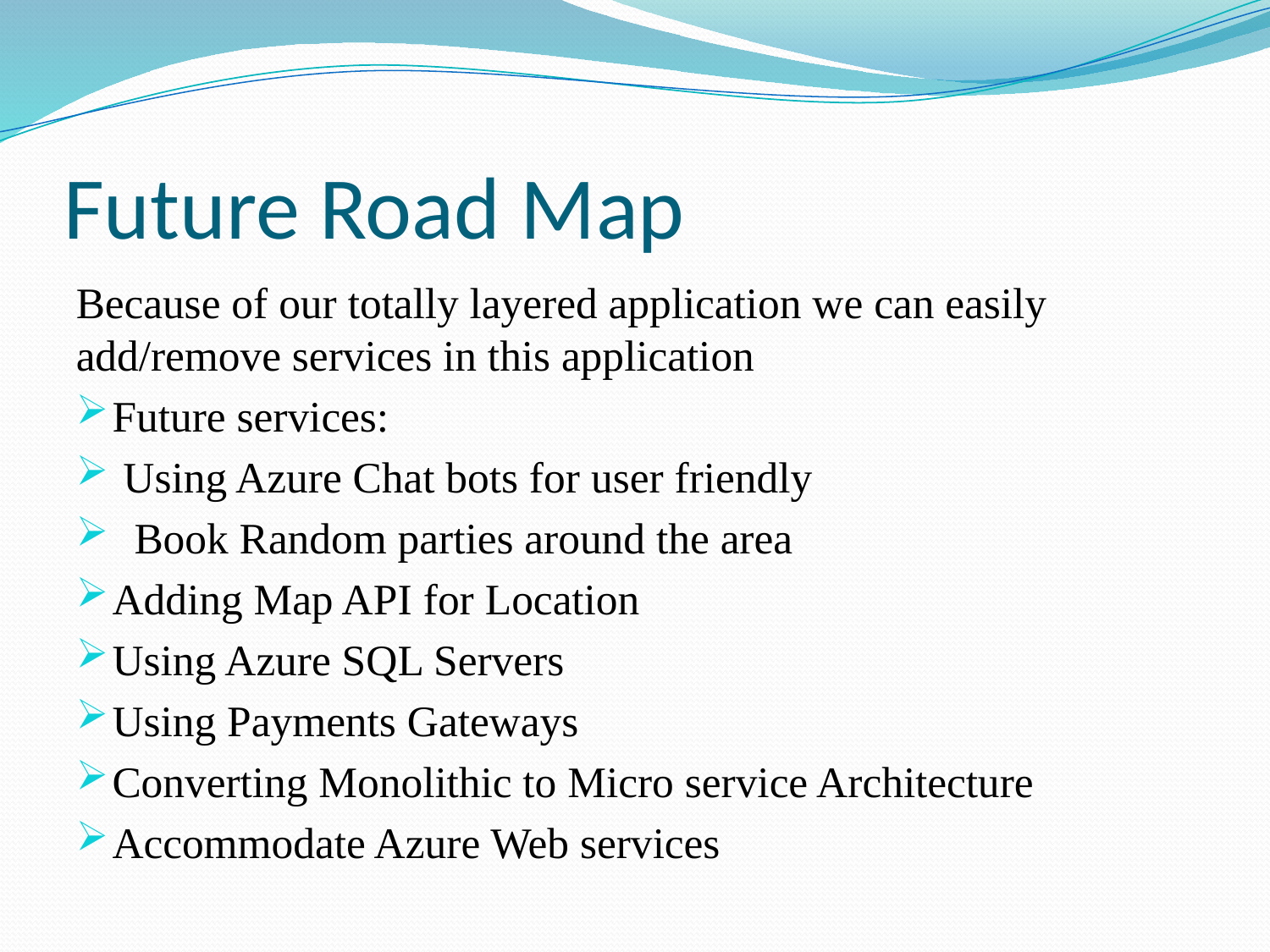

# Future Road Map
Because of our totally layered application we can easily add/remove services in this application
Future services:
 Using Azure Chat bots for user friendly
  Book Random parties around the area
Adding Map API for Location
Using Azure SQL Servers
Using Payments Gateways
Converting Monolithic to Micro service Architecture
Accommodate Azure Web services